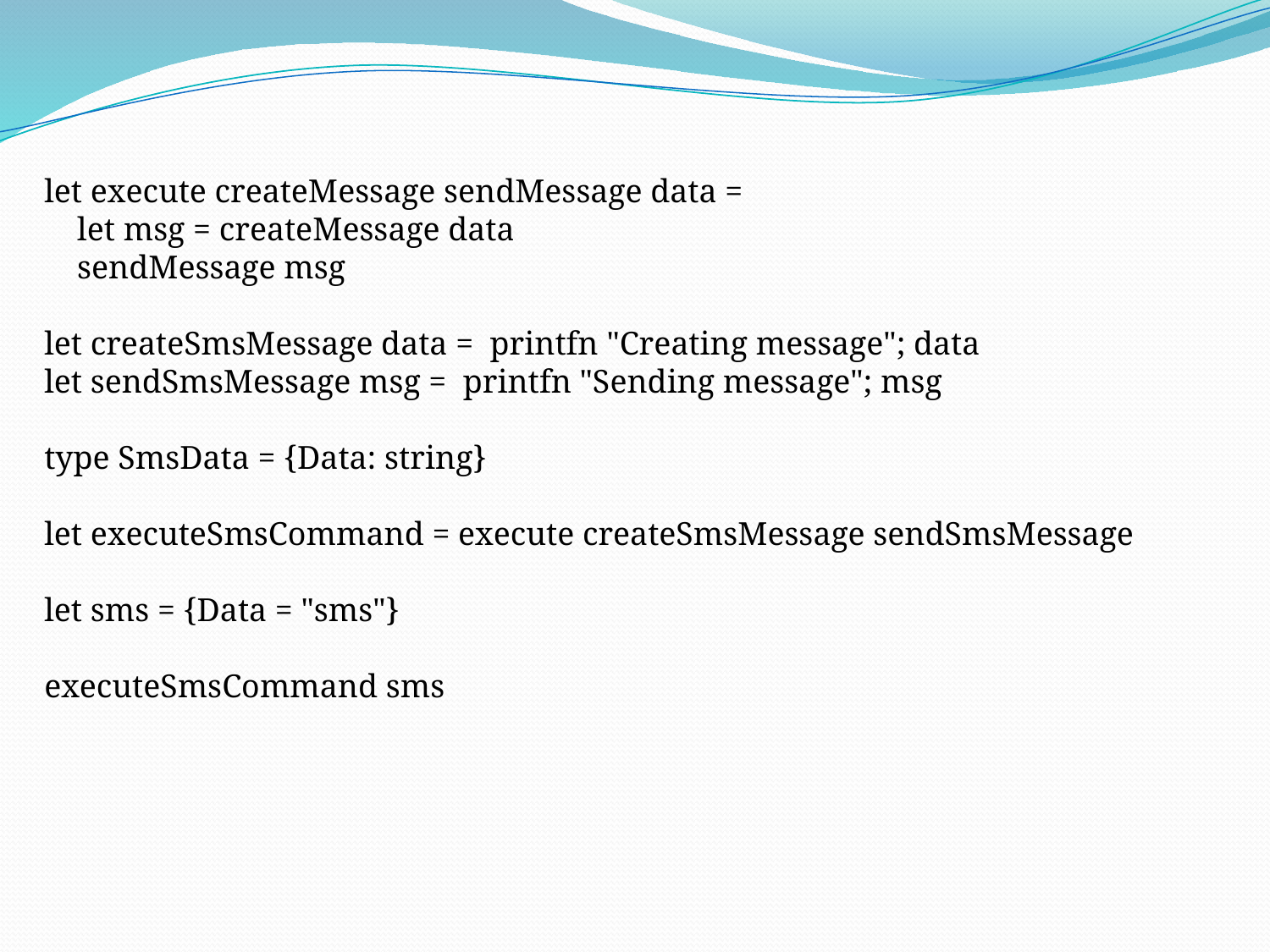

let execute createMessage sendMessage data =
    let msg = createMessage data
    sendMessage msg

let createSmsMessage data =  printfn "Creating message"; data
let sendSmsMessage msg =  printfn "Sending message"; msg

type SmsData = {Data: string}

let executeSmsCommand = execute createSmsMessage sendSmsMessage

let sms = {Data = "sms"}

executeSmsCommand sms